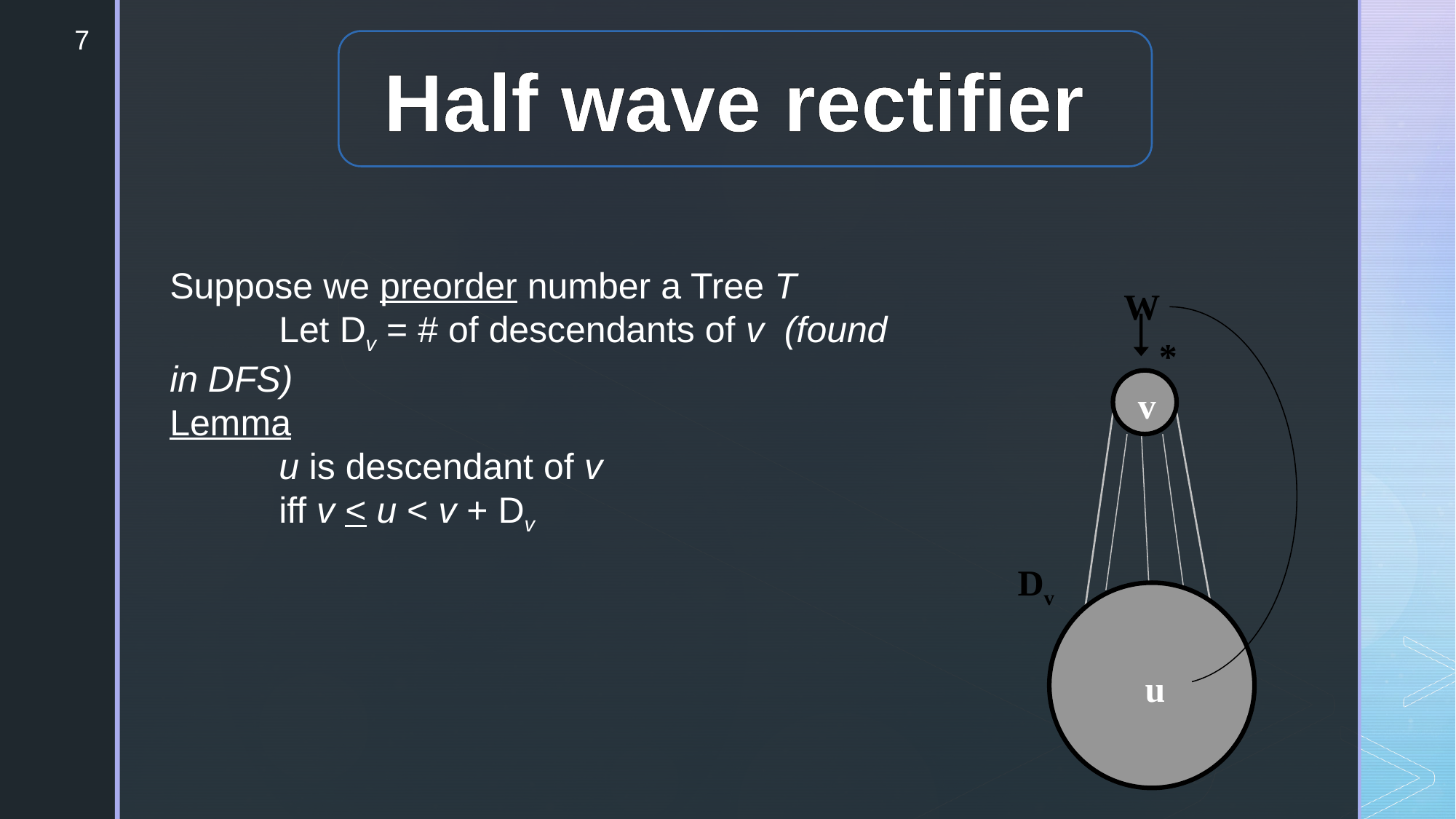

7
Half wave rectifier
Suppose we preorder number a Tree T
	Let Dv = # of descendants of v  (found in DFS)
Lemma
	u is descendant of v
	iff v < u < v + Dv
W

*

v

Dv

u